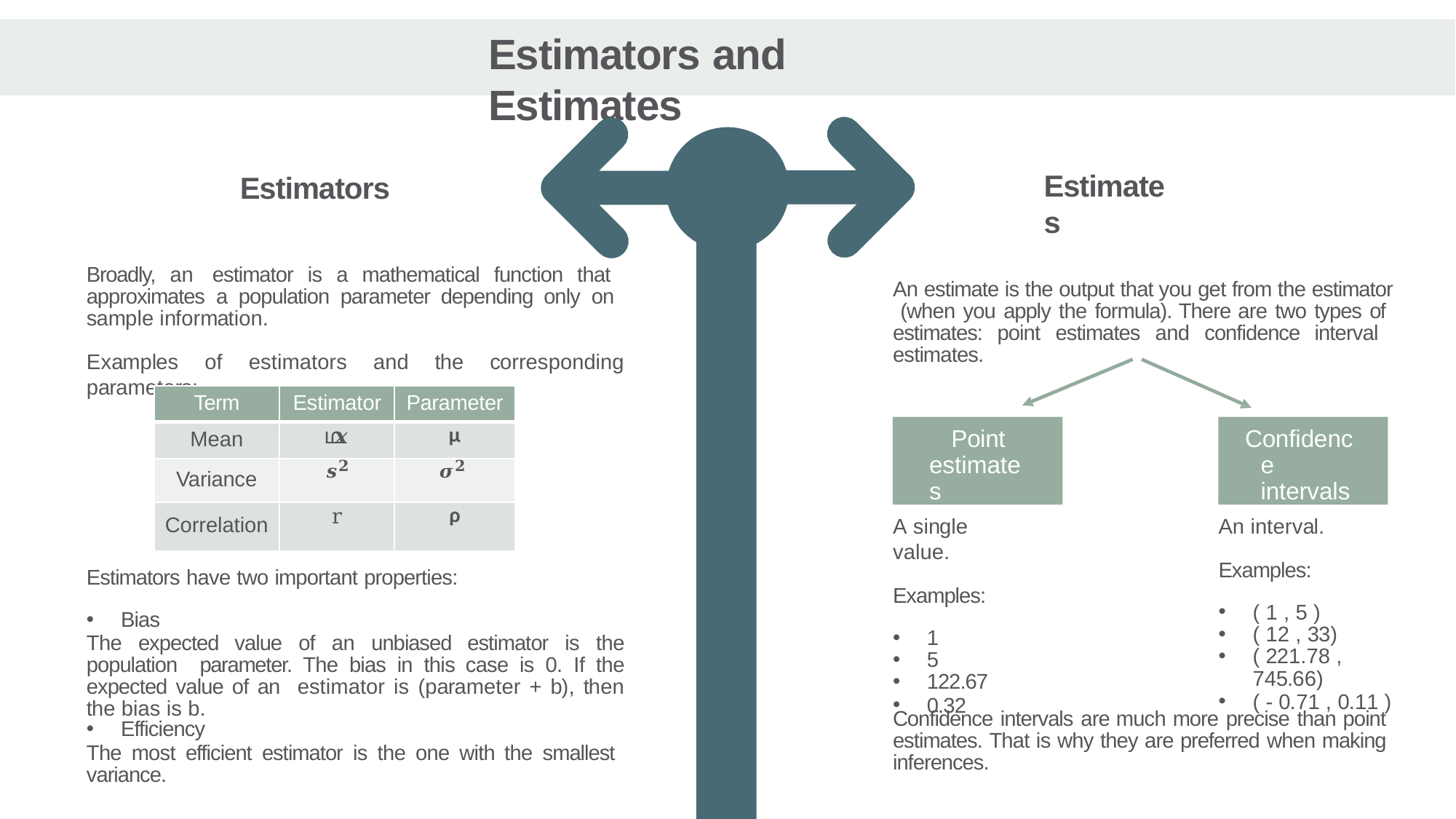

# Estimators and Estimates

Estimates
Estimators

Broadly, an estimator is a mathematical function that  approximates a population parameter depending only on  sample information.
Examples of estimators and the corresponding parameters:
An estimate is the output that you get from the estimator  (when you apply the formula). There are two types of  estimates: point estimates and confidence interval  estimates.

| Term | Estimator | Parameter |
| --- | --- | --- |
| Mean | ഥ𝒙 | μ |
| Variance | 𝒔𝟐 | 𝝈𝟐 |
| Correlation | r | ρ |
Point  estimates
Confidence  intervals
A single value.
Examples:
1
5
122.67
0.32
An interval.
Examples:
( 1 , 5 )
( 12 , 33)
( 221.78 , 745.66)
( - 0.71 , 0.11 )
Estimators have two important properties:
Bias
The expected value of an unbiased estimator is the population  parameter. The bias in this case is 0. If the expected value of an  estimator is (parameter + b), then the bias is b.
Efficiency
The most efficient estimator is the one with the smallest  variance.
Confidence intervals are much more precise than point  estimates. That is why they are preferred when making  inferences.